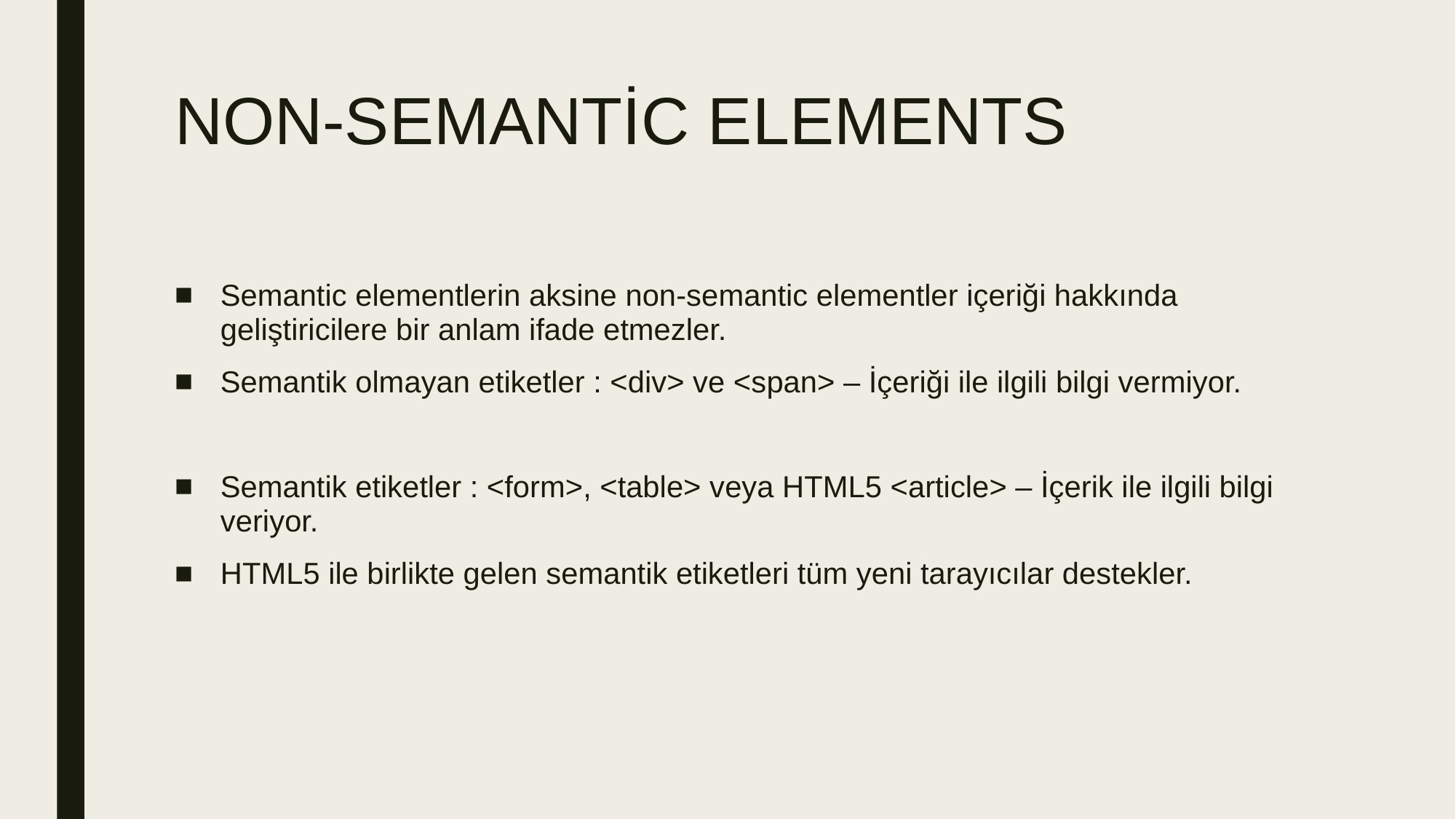

# NON-SEMANTİC ELEMENTS
Semantic elementlerin aksine non-semantic elementler içeriği hakkında geliştiricilere bir anlam ifade etmezler.
Semantik olmayan etiketler : <div> ve <span> – İçeriği ile ilgili bilgi vermiyor.

Semantik etiketler : <form>, <table> veya HTML5 <article> – İçerik ile ilgili bilgi veriyor.
HTML5 ile birlikte gelen semantik etiketleri tüm yeni tarayıcılar destekler.